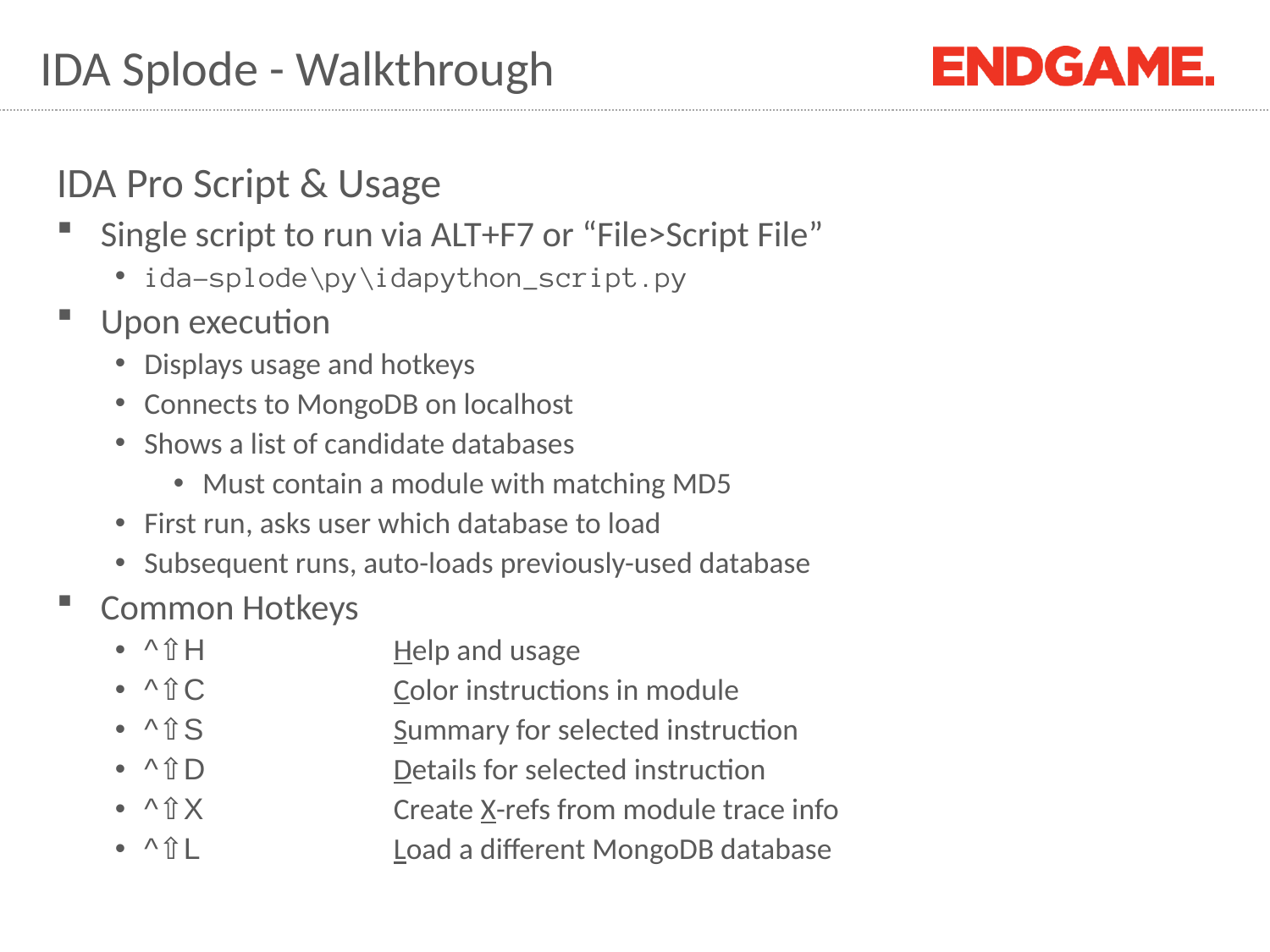

# IDA Splode - Walkthrough
IDA Pro Script & Usage
Single script to run via ALT+F7 or “File>Script File”
ida-splode\py\idapython_script.py
Upon execution
Displays usage and hotkeys
Connects to MongoDB on localhost
Shows a list of candidate databases
Must contain a module with matching MD5
First run, asks user which database to load
Subsequent runs, auto-loads previously-used database
Common Hotkeys
^⇧H	Help and usage
^⇧C	Color instructions in module
^⇧S	Summary for selected instruction
^⇧D 	Details for selected instruction
^⇧X	Create X-refs from module trace info
^⇧L	Load a different MongoDB database